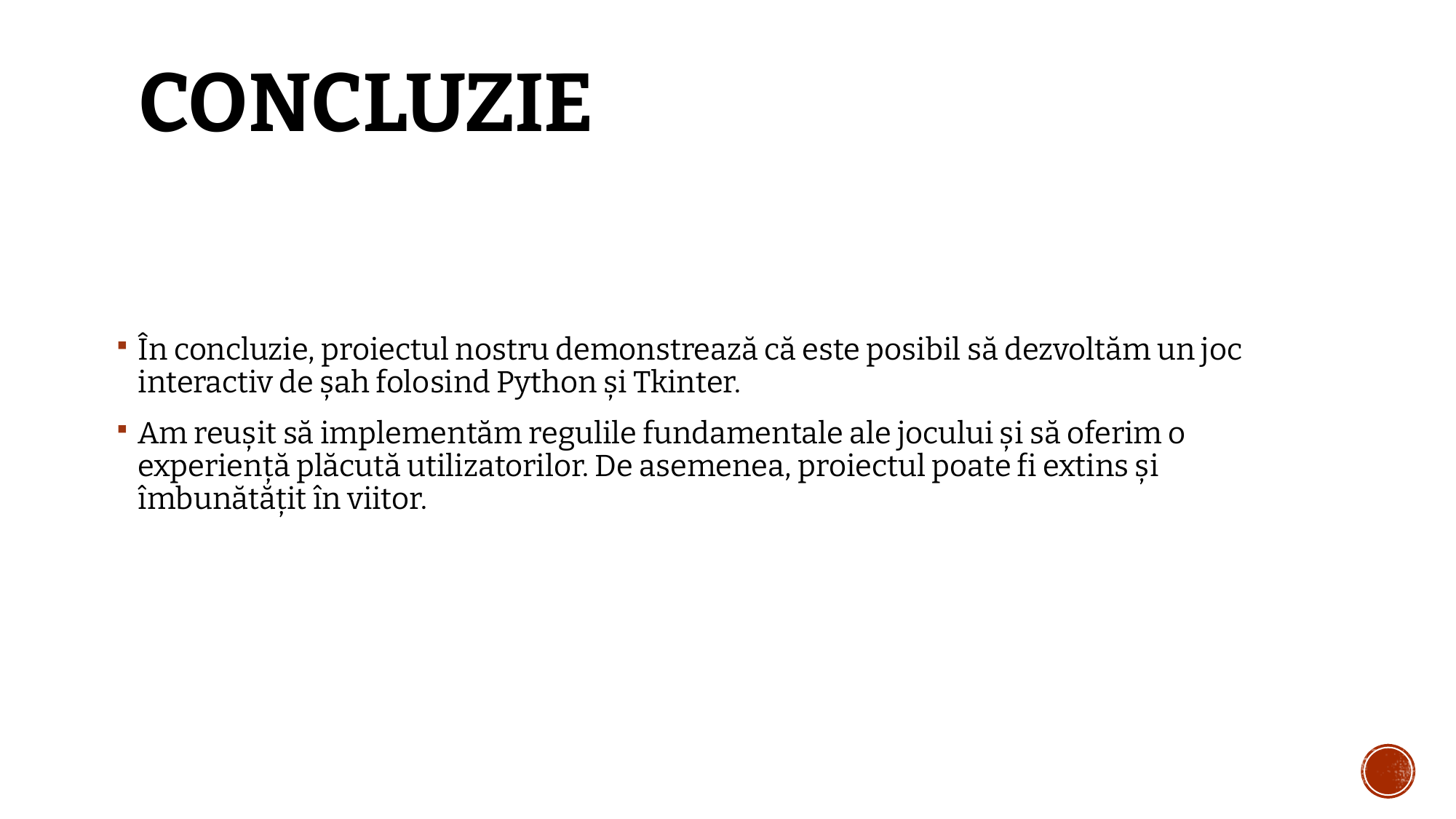

# Concluzie
În concluzie, proiectul nostru demonstrează că este posibil să dezvoltăm un joc interactiv de șah folosind Python și Tkinter.
Am reușit să implementăm regulile fundamentale ale jocului și să oferim o experiență plăcută utilizatorilor. De asemenea, proiectul poate fi extins și îmbunătățit în viitor.